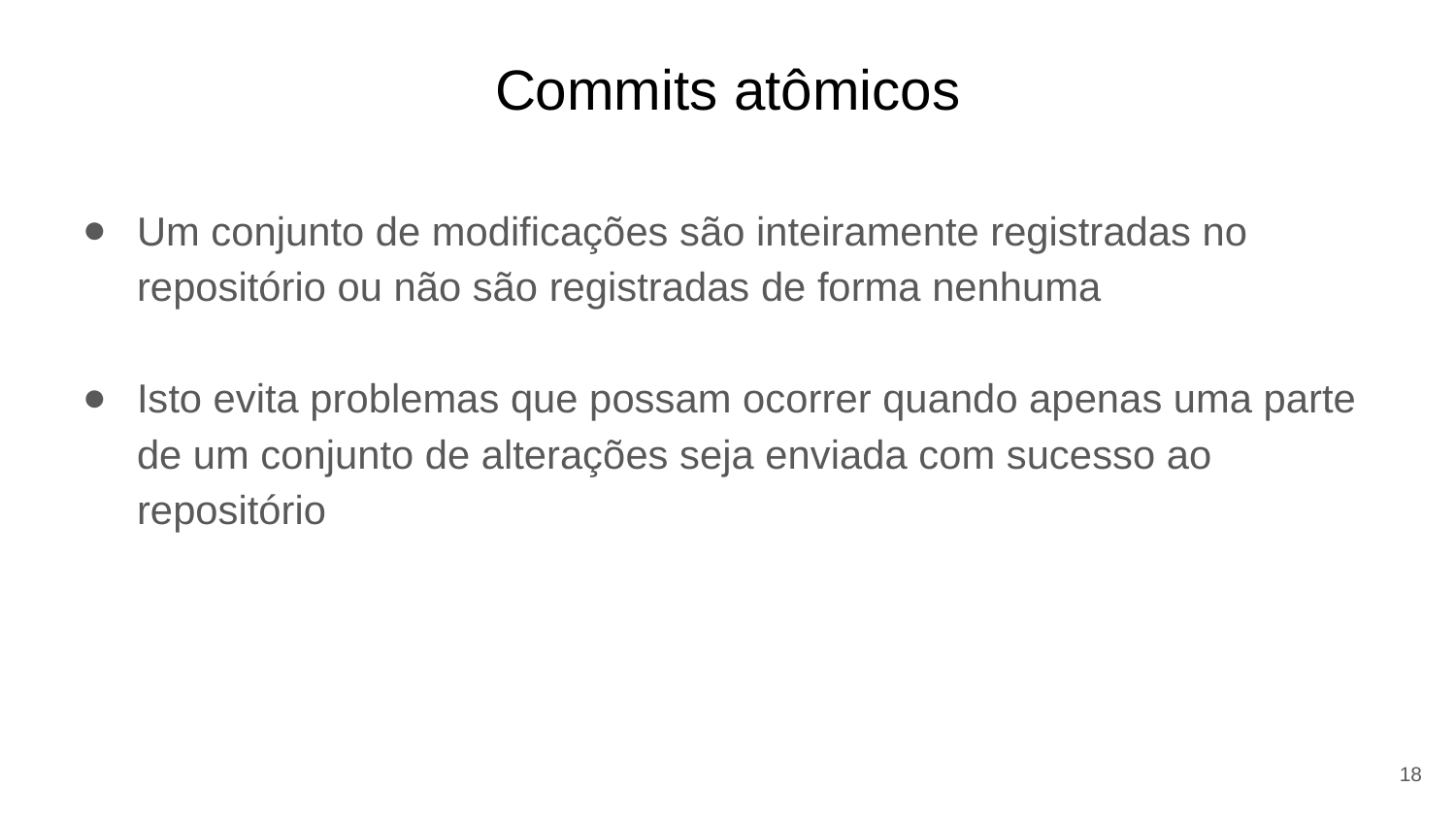

# Commits atômicos
Um conjunto de modificações são inteiramente registradas no repositório ou não são registradas de forma nenhuma

Isto evita problemas que possam ocorrer quando apenas uma parte de um conjunto de alterações seja enviada com sucesso ao repositório
18